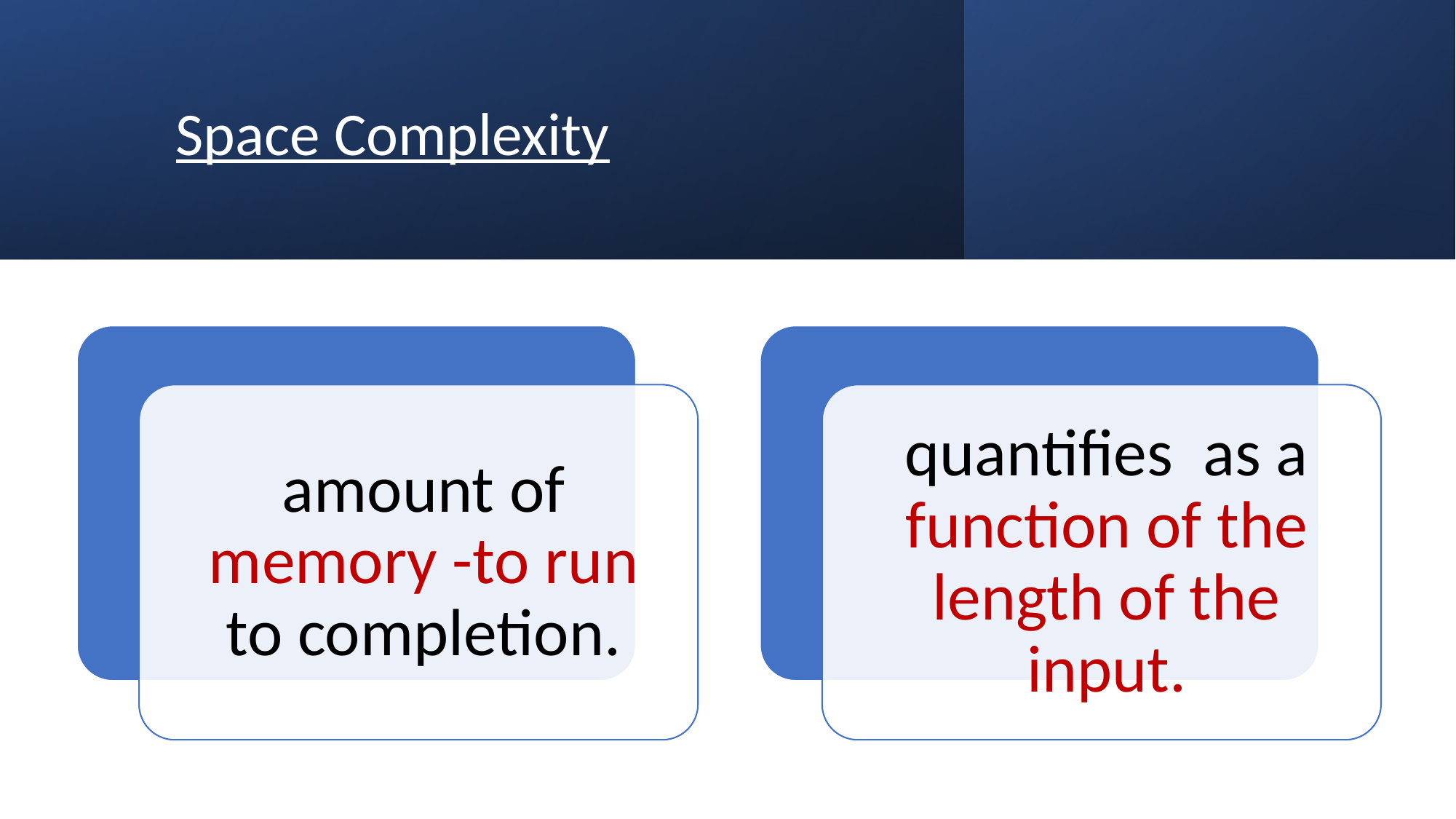

# Space Complexity
amount of memory -to run to completion.
quantifies  as a function of the length of the input.